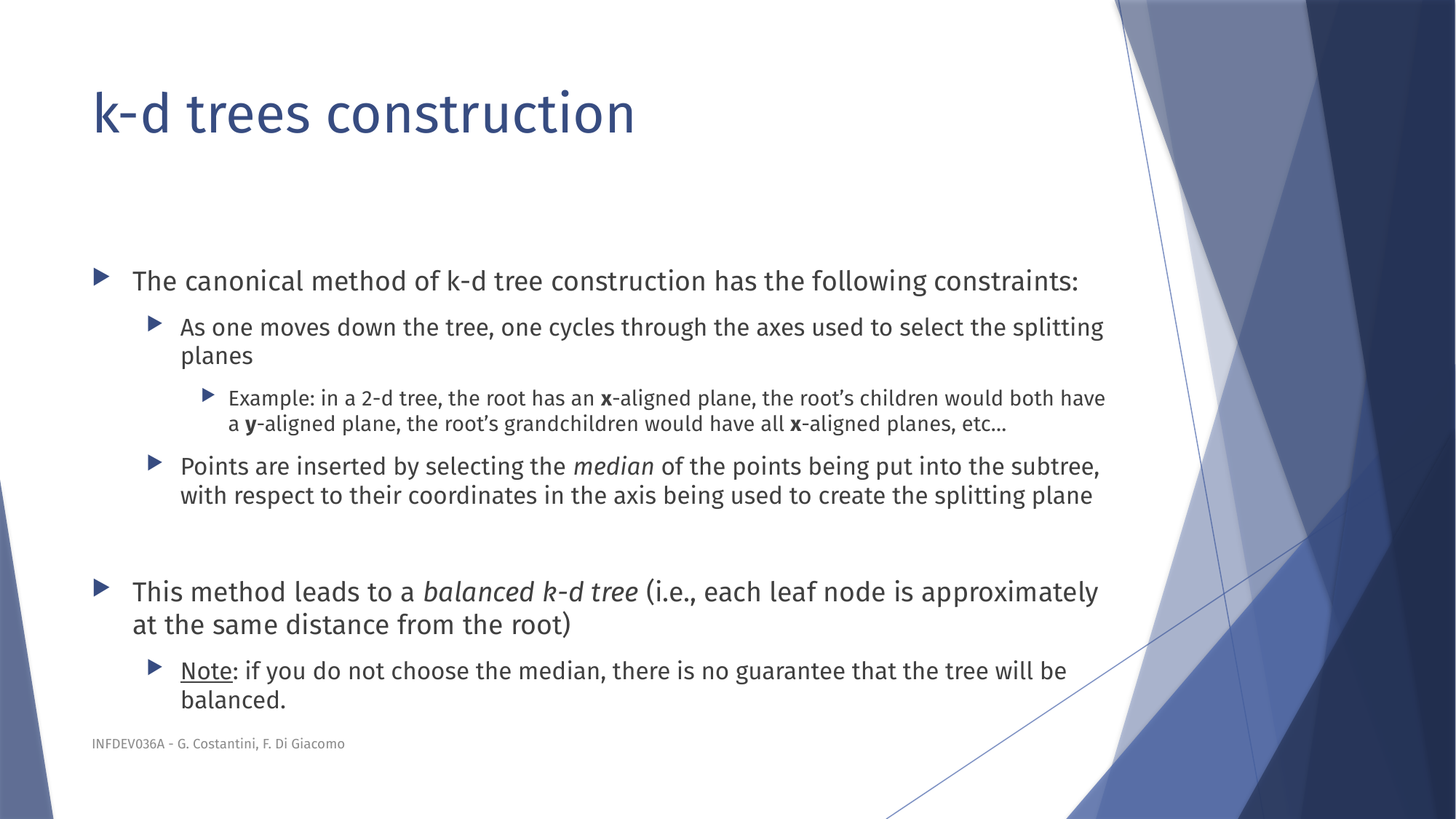

# k-d trees construction
The canonical method of k-d tree construction has the following constraints:
As one moves down the tree, one cycles through the axes used to select the splitting planes
Example: in a 2-d tree, the root has an x-aligned plane, the root’s children would both have a y-aligned plane, the root’s grandchildren would have all x-aligned planes, etc…
Points are inserted by selecting the median of the points being put into the subtree, with respect to their coordinates in the axis being used to create the splitting plane

This method leads to a balanced k-d tree (i.e., each leaf node is approximately at the same distance from the root)
Note: if you do not choose the median, there is no guarantee that the tree will be balanced.
INFDEV036A - G. Costantini, F. Di Giacomo